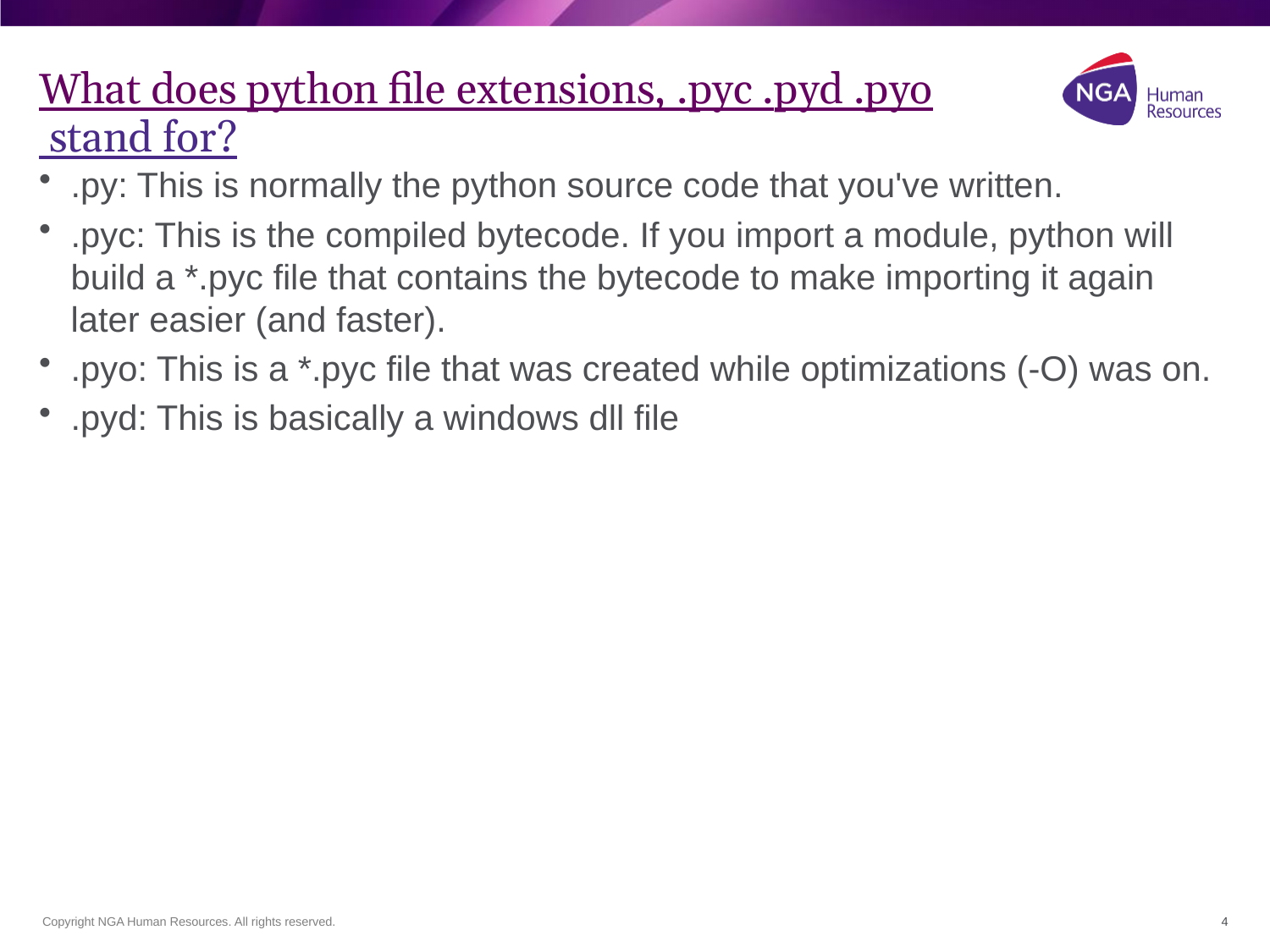

# What does python file extensions, .pyc .pyd .pyo stand for?
.py: This is normally the python source code that you've written.
.pyc: This is the compiled bytecode. If you import a module, python will build a *.pyc file that contains the bytecode to make importing it again later easier (and faster).
.pyo: This is a *.pyc file that was created while optimizations (-O) was on.
.pyd: This is basically a windows dll file

4